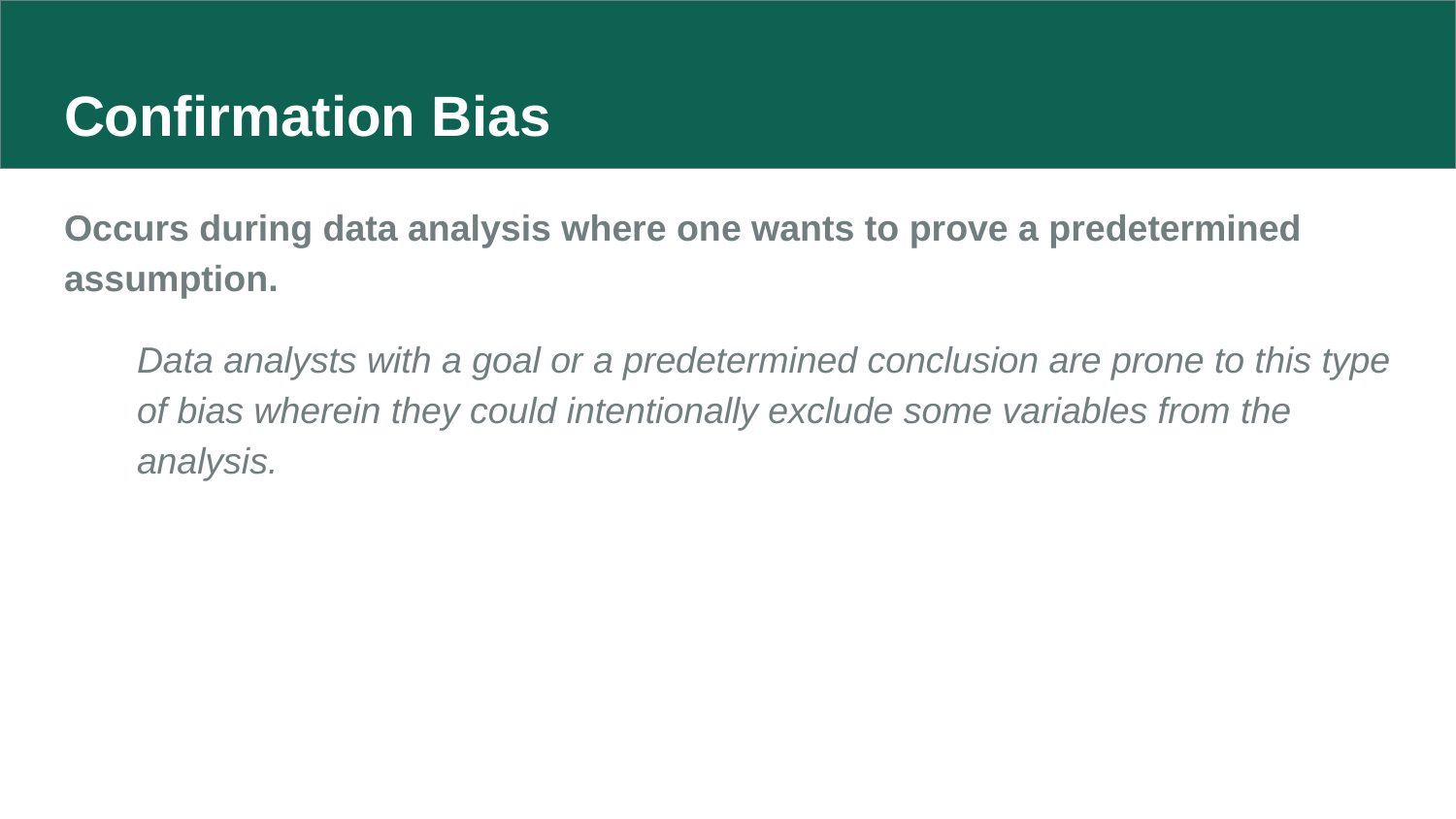

# Confirmation Bias
Occurs during data analysis where one wants to prove a predetermined assumption.
Data analysts with a goal or a predetermined conclusion are prone to this type of bias wherein they could intentionally exclude some variables from the analysis.